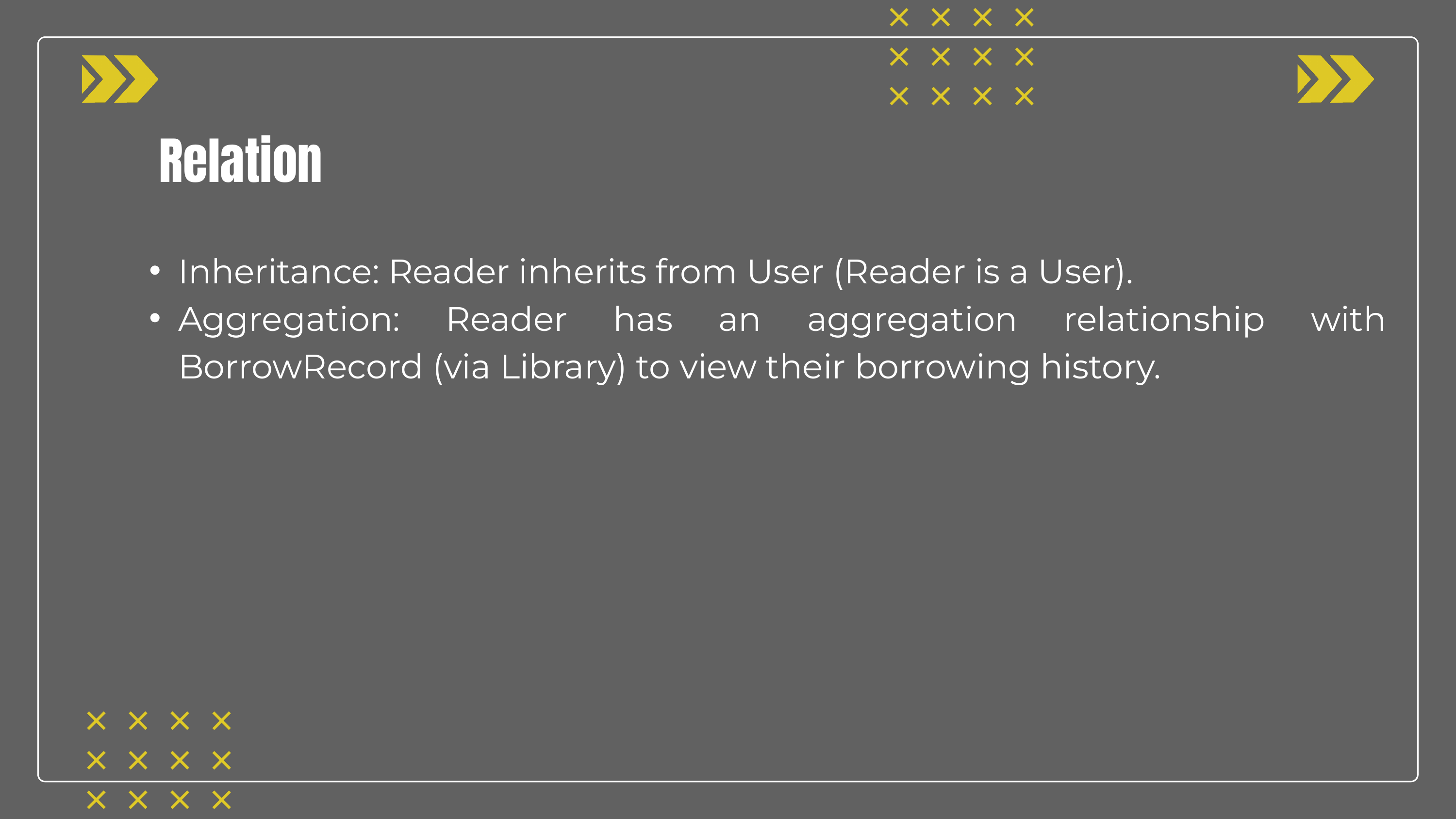

Relation
Inheritance: Reader inherits from User (Reader is a User).
Aggregation: Reader has an aggregation relationship with BorrowRecord (via Library) to view their borrowing history.